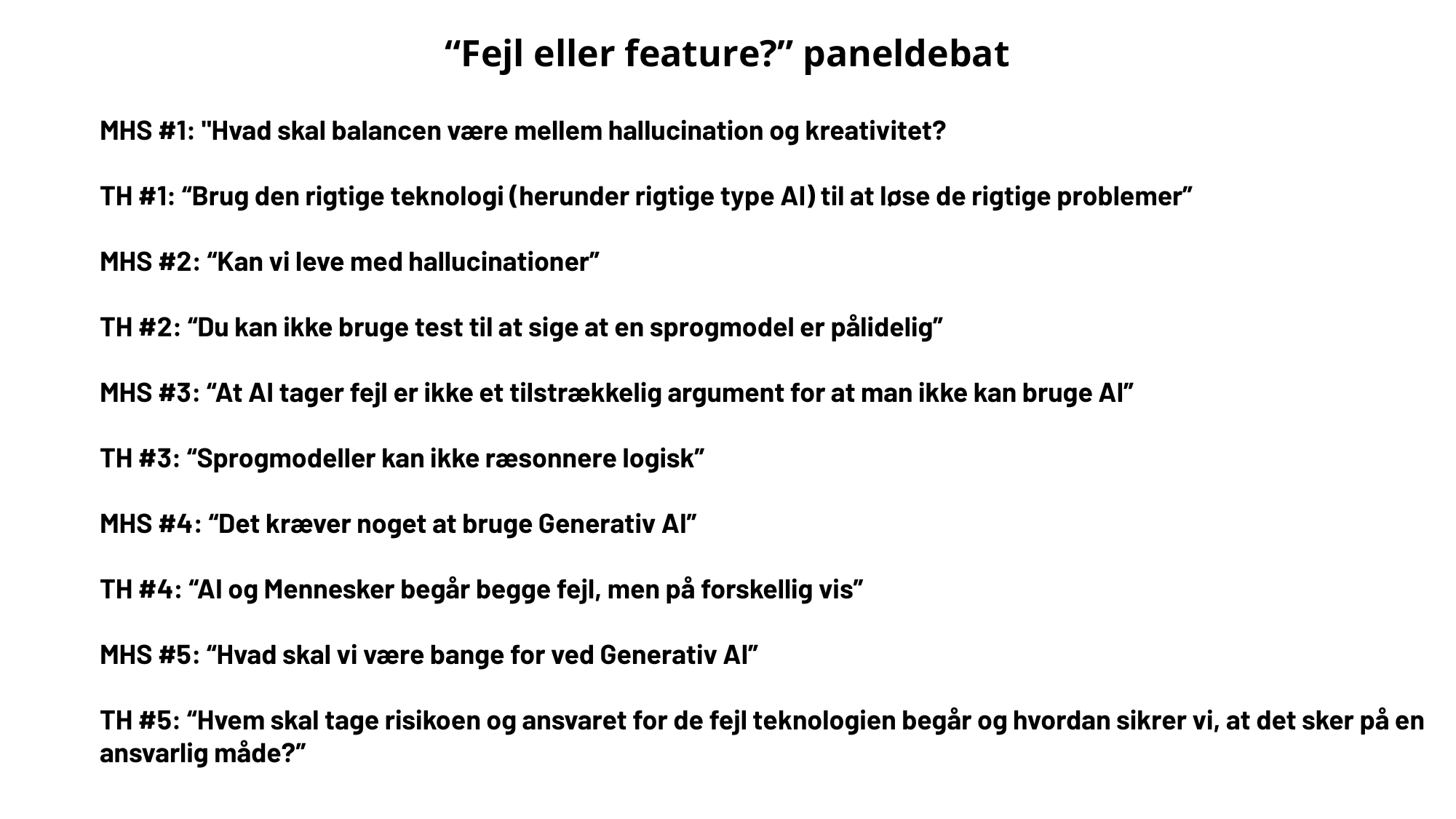

“Fejl eller feature?” paneldebat
MHS #1: "Hvad skal balancen være mellem hallucination og kreativitet?

TH #1: “Brug den rigtige teknologi (herunder rigtige type AI) til at løse de rigtige problemer”

MHS #2: “Kan vi leve med hallucinationer”

TH #2: “Du kan ikke bruge test til at sige at en sprogmodel er pålidelig”

MHS #3: “At AI tager fejl er ikke et tilstrækkelig argument for at man ikke kan bruge AI”

TH #3: “Sprogmodeller kan ikke ræsonnere logisk”

MHS #4: “Det kræver noget at bruge Generativ AI”

TH #4: “AI og Mennesker begår begge fejl, men på forskellig vis”

MHS #5: “Hvad skal vi være bange for ved Generativ AI”

TH #5: “Hvem skal tage risikoen og ansvaret for de fejl teknologien begår og hvordan sikrer vi, at det sker på en ansvarlig måde?”